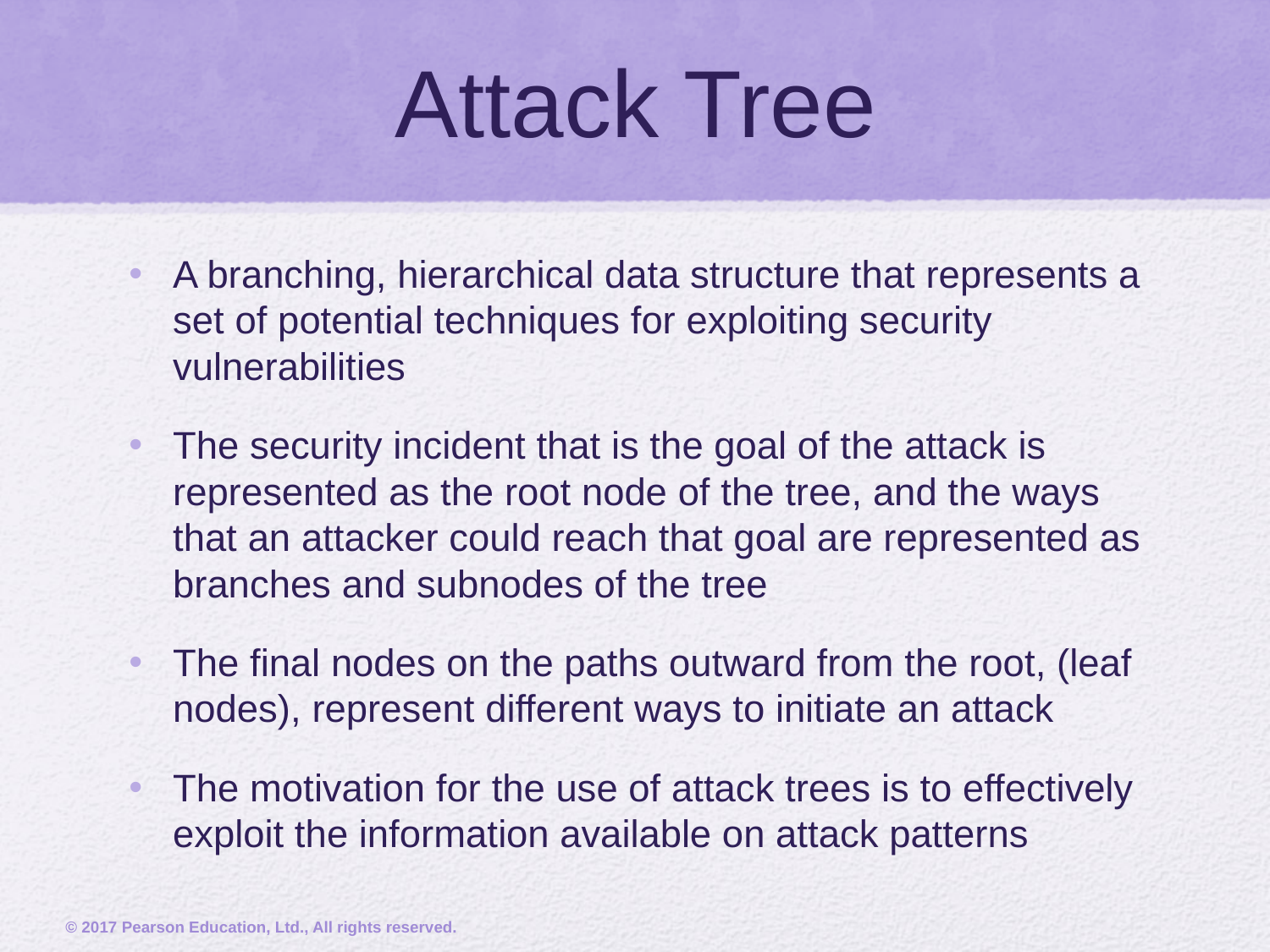

# Attack Tree
A branching, hierarchical data structure that represents a set of potential techniques for exploiting security vulnerabilities
The security incident that is the goal of the attack is represented as the root node of the tree, and the ways that an attacker could reach that goal are represented as branches and subnodes of the tree
The final nodes on the paths outward from the root, (leaf nodes), represent different ways to initiate an attack
The motivation for the use of attack trees is to effectively exploit the information available on attack patterns

© 2017 Pearson Education, Ltd., All rights reserved.